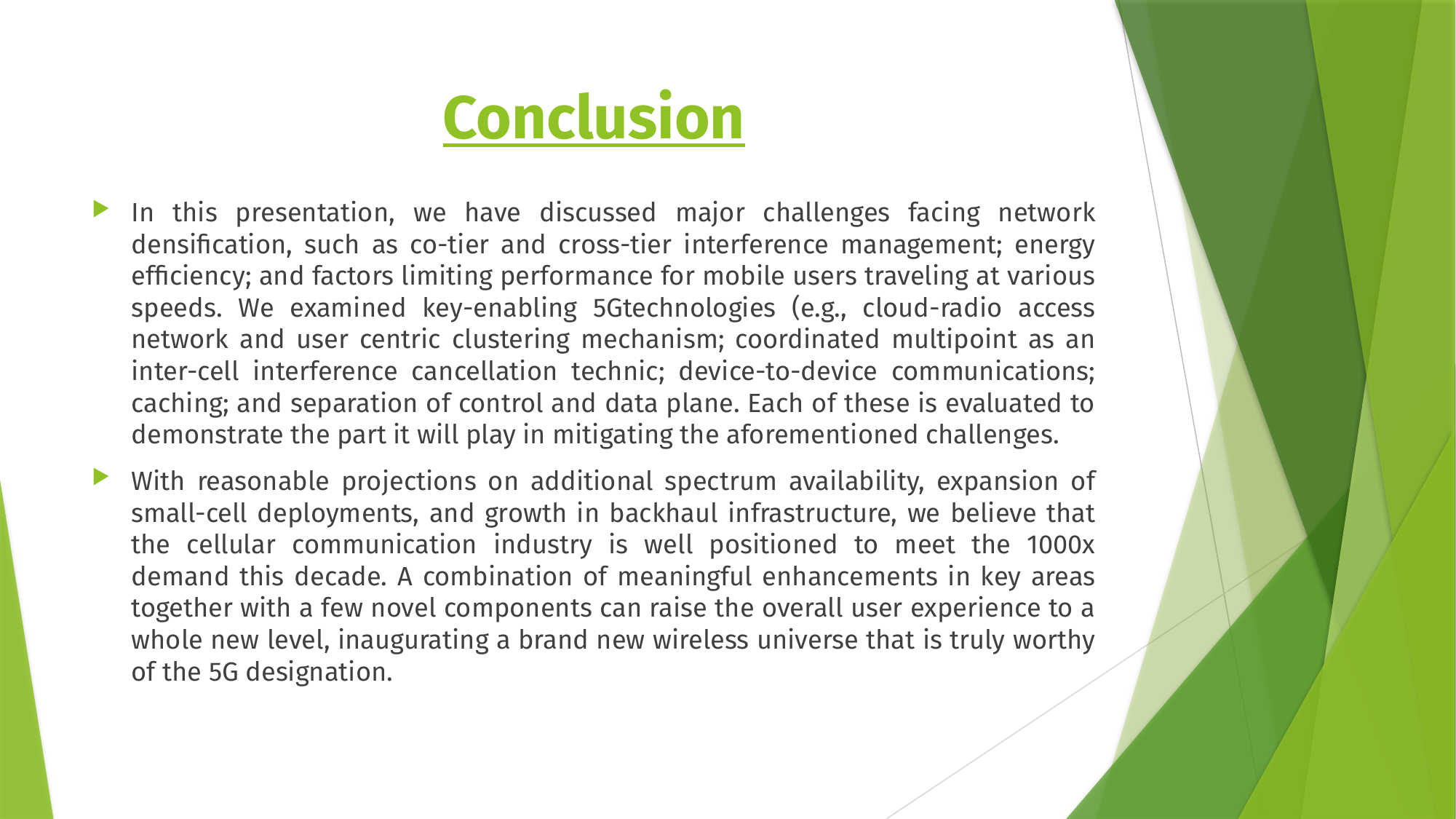

# Conclusion
In this presentation, we have discussed major challenges facing network densification, such as co-tier and cross-tier interference management; energy efficiency; and factors limiting performance for mobile users traveling at various speeds. We examined key-enabling 5Gtechnologies (e.g., cloud-radio access network and user centric clustering mechanism; coordinated multipoint as an inter-cell interference cancellation technic; device-to-device communications; caching; and separation of control and data plane. Each of these is evaluated to demonstrate the part it will play in mitigating the aforementioned challenges.
With reasonable projections on additional spectrum availability, expansion of small-cell deployments, and growth in backhaul infrastructure, we believe that the cellular communication industry is well positioned to meet the 1000x demand this decade. A combination of meaningful enhancements in key areas together with a few novel components can raise the overall user experience to a whole new level, inaugurating a brand new wireless universe that is truly worthy of the 5G designation.